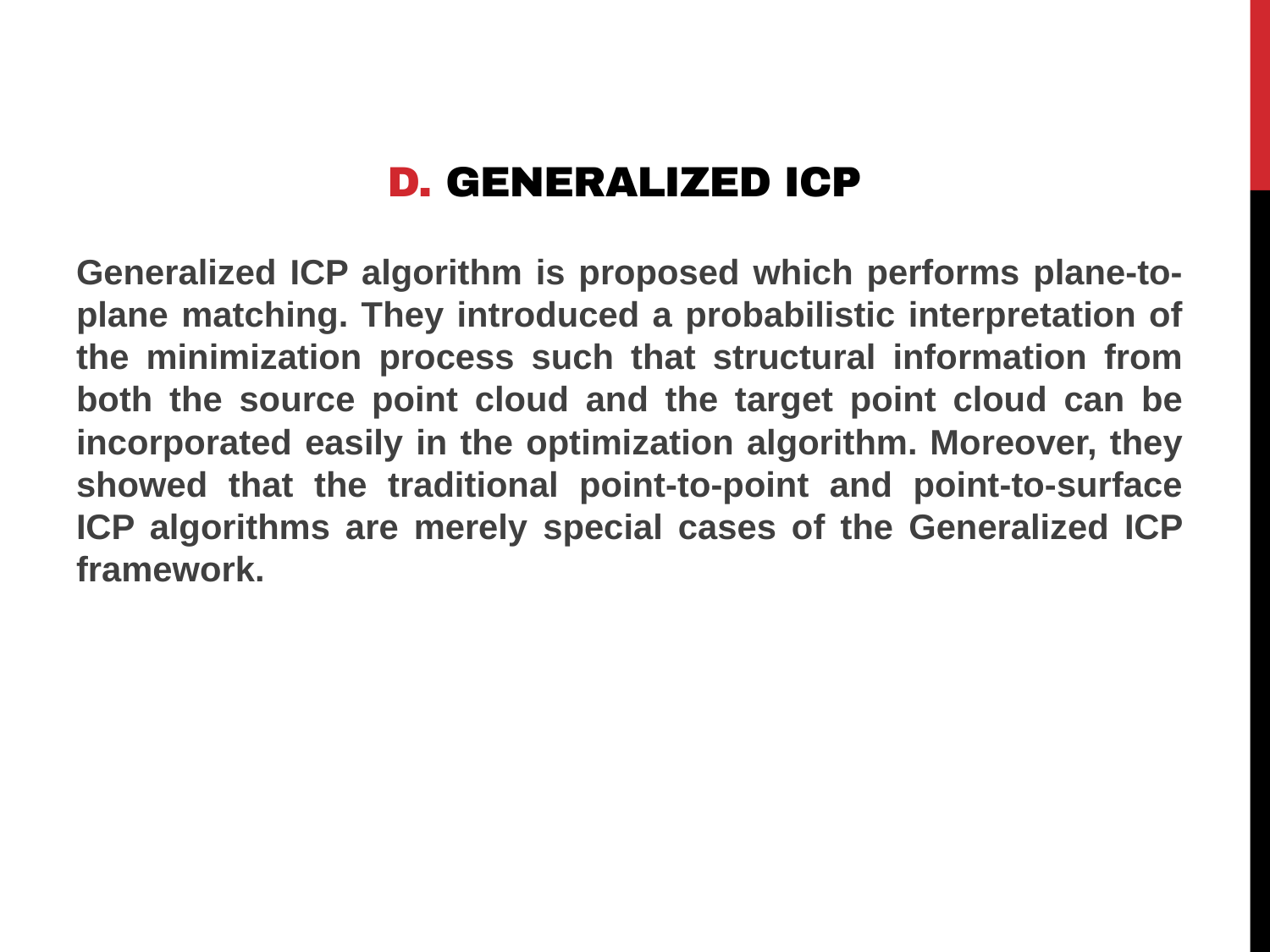

# D. Generalized ICP
Generalized ICP algorithm is proposed which performs plane-to-plane matching. They introduced a probabilistic interpretation of the minimization process such that structural information from both the source point cloud and the target point cloud can be incorporated easily in the optimization algorithm. Moreover, they showed that the traditional point-to-point and point-to-surface ICP algorithms are merely special cases of the Generalized ICP framework.